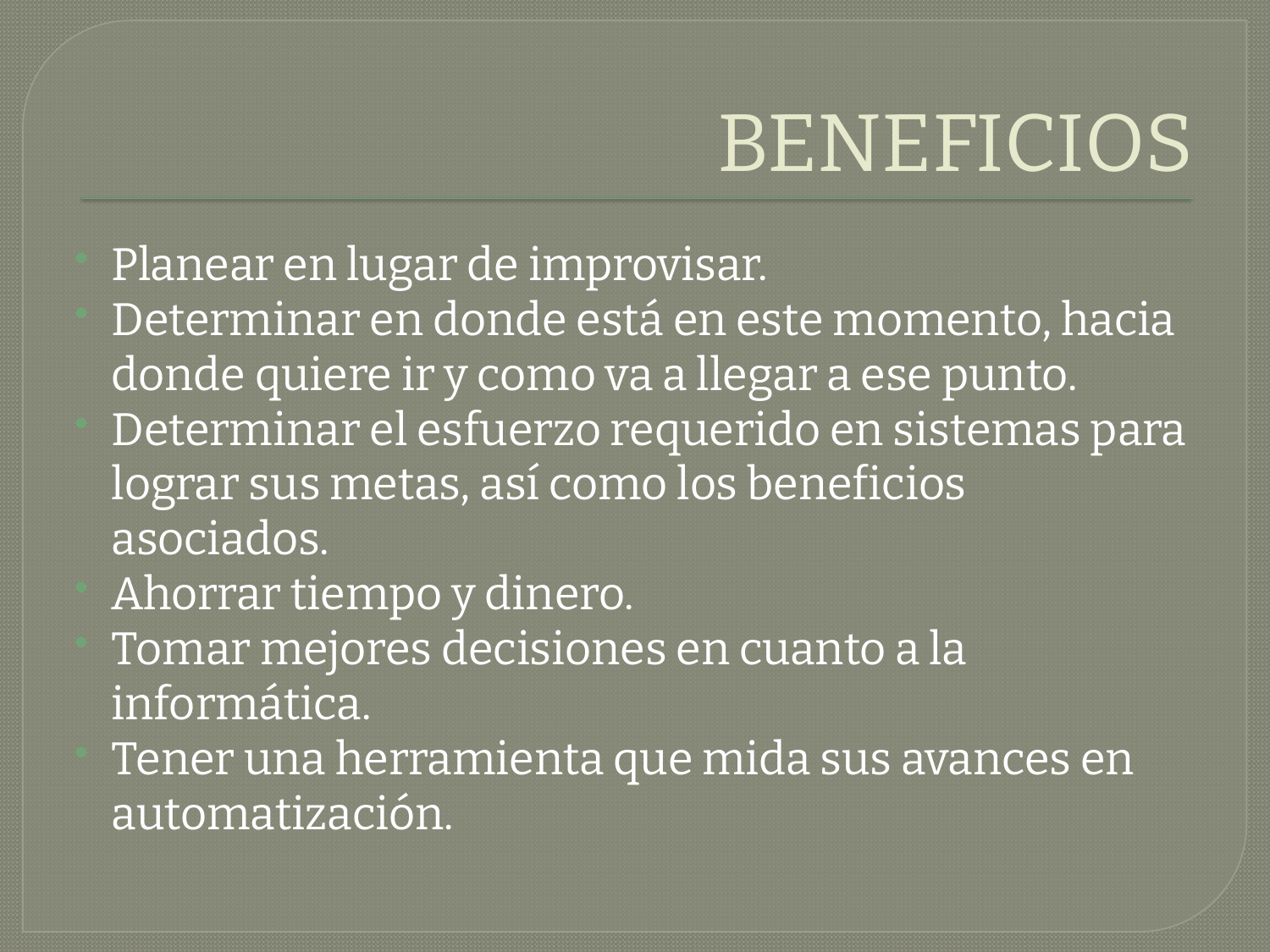

# BENEFICIOS
Planear en lugar de improvisar.
Determinar en donde está en este momento, hacia donde quiere ir y como va a llegar a ese punto.
Determinar el esfuerzo requerido en sistemas para lograr sus metas, así como los beneficios asociados.
Ahorrar tiempo y dinero.
Tomar mejores decisiones en cuanto a la informática.
Tener una herramienta que mida sus avances en automatización.